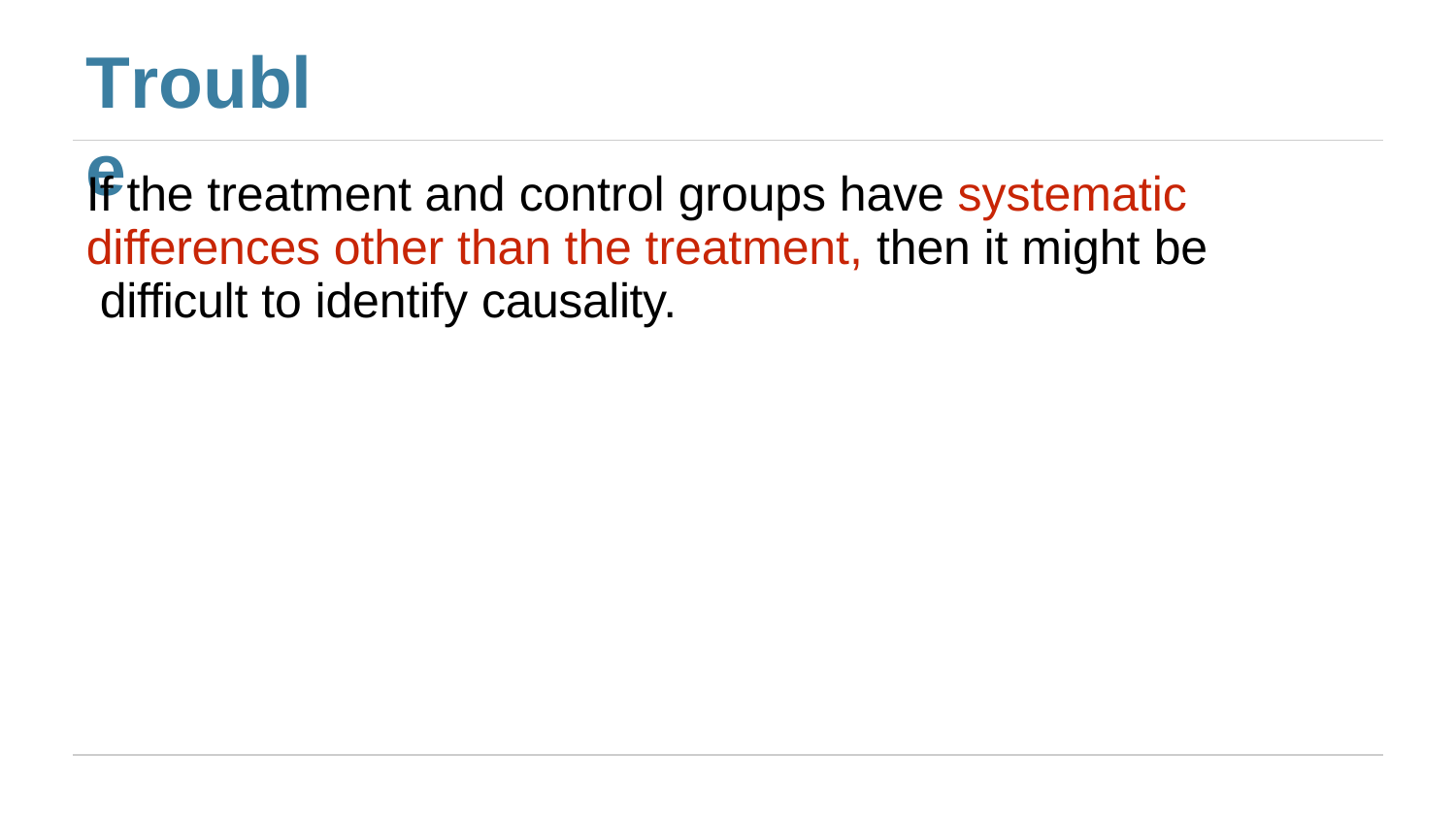

# Trouble
If the treatment and control groups have systematic  differences other than the treatment, then it might be  difficult to identify causality.